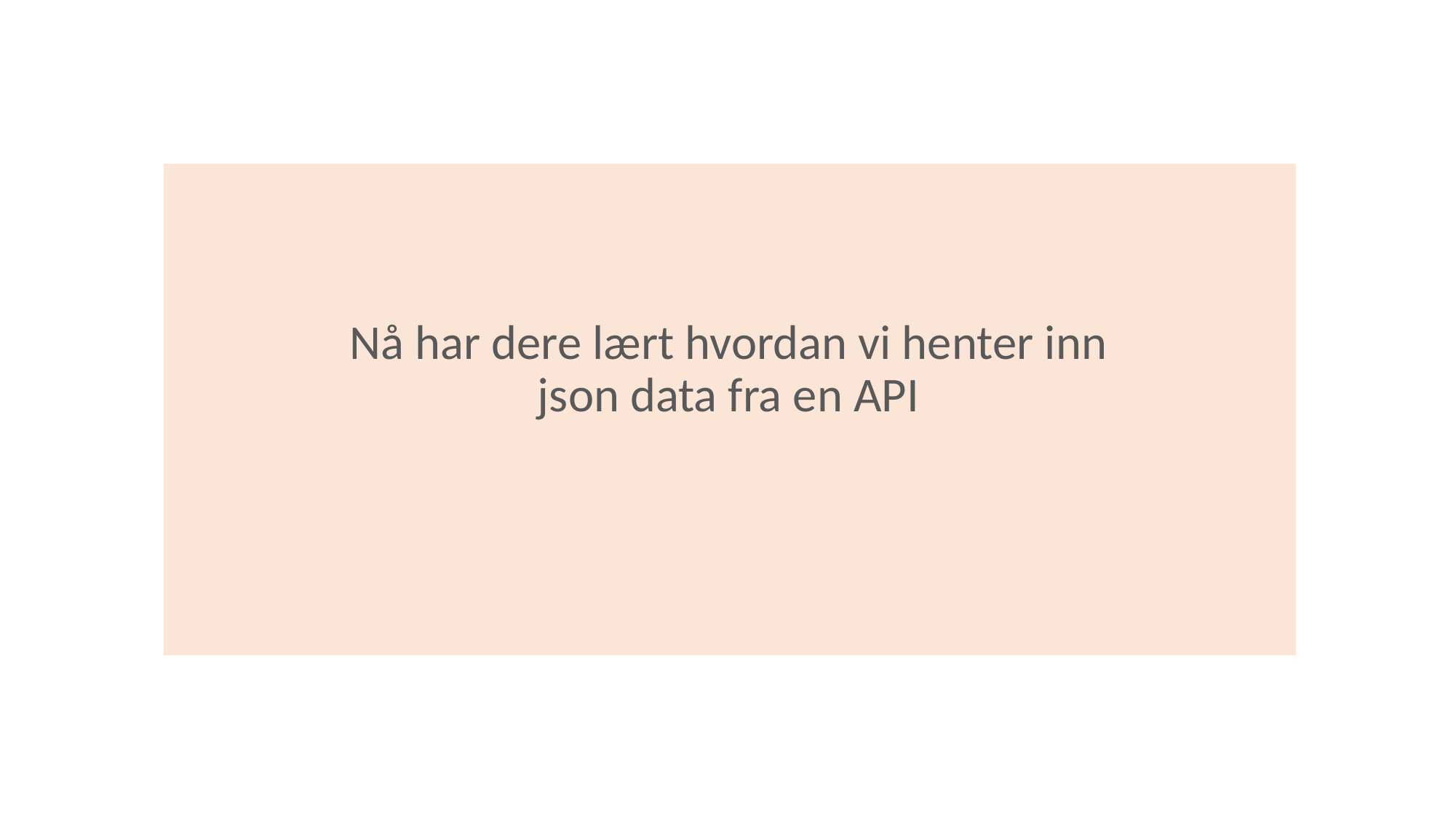

# Nå har dere lært hvordan vi henter inn json data fra en API